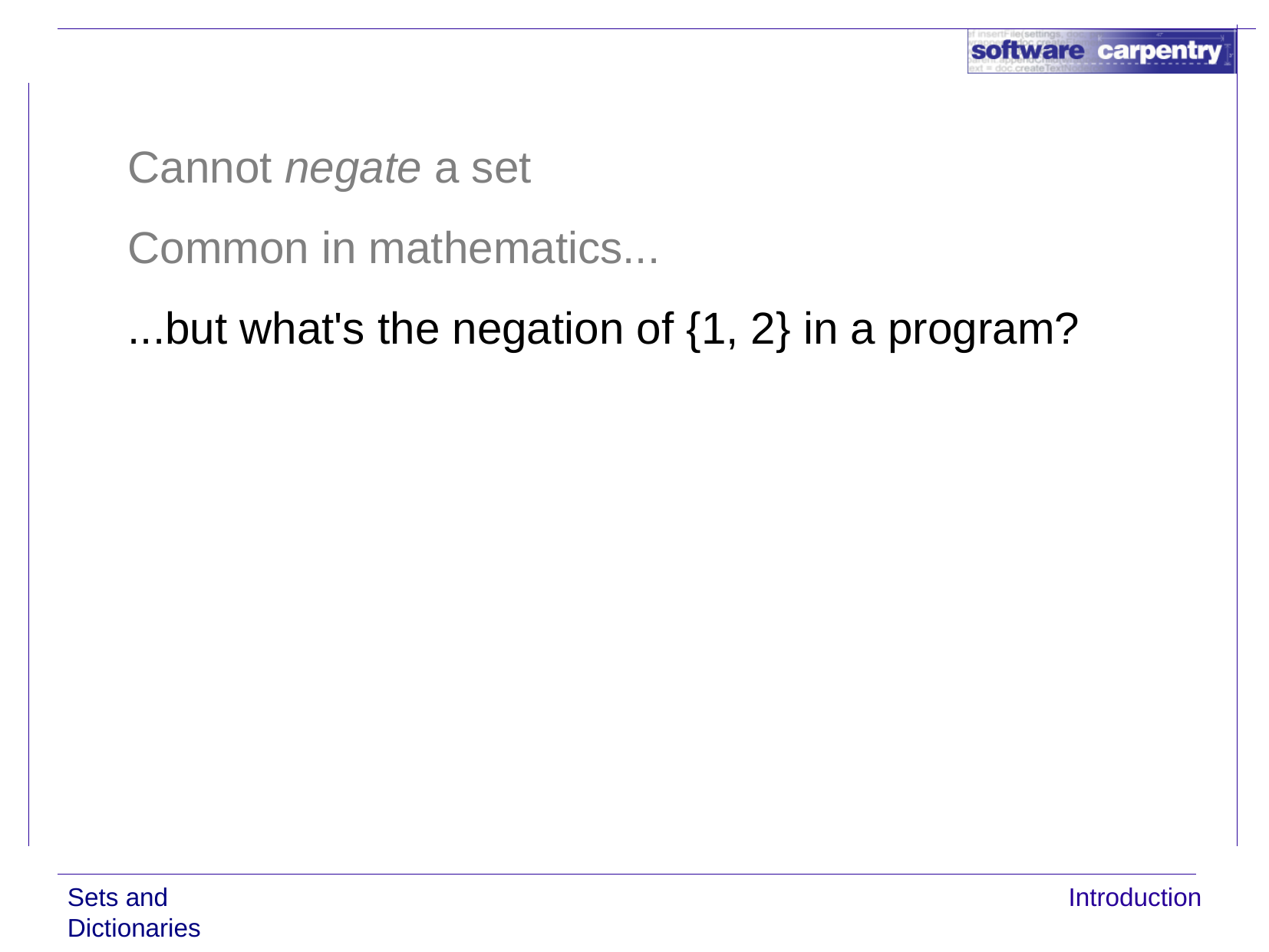

Cannot negate a set
Common in mathematics...
...but what's the negation of {1, 2} in a program?